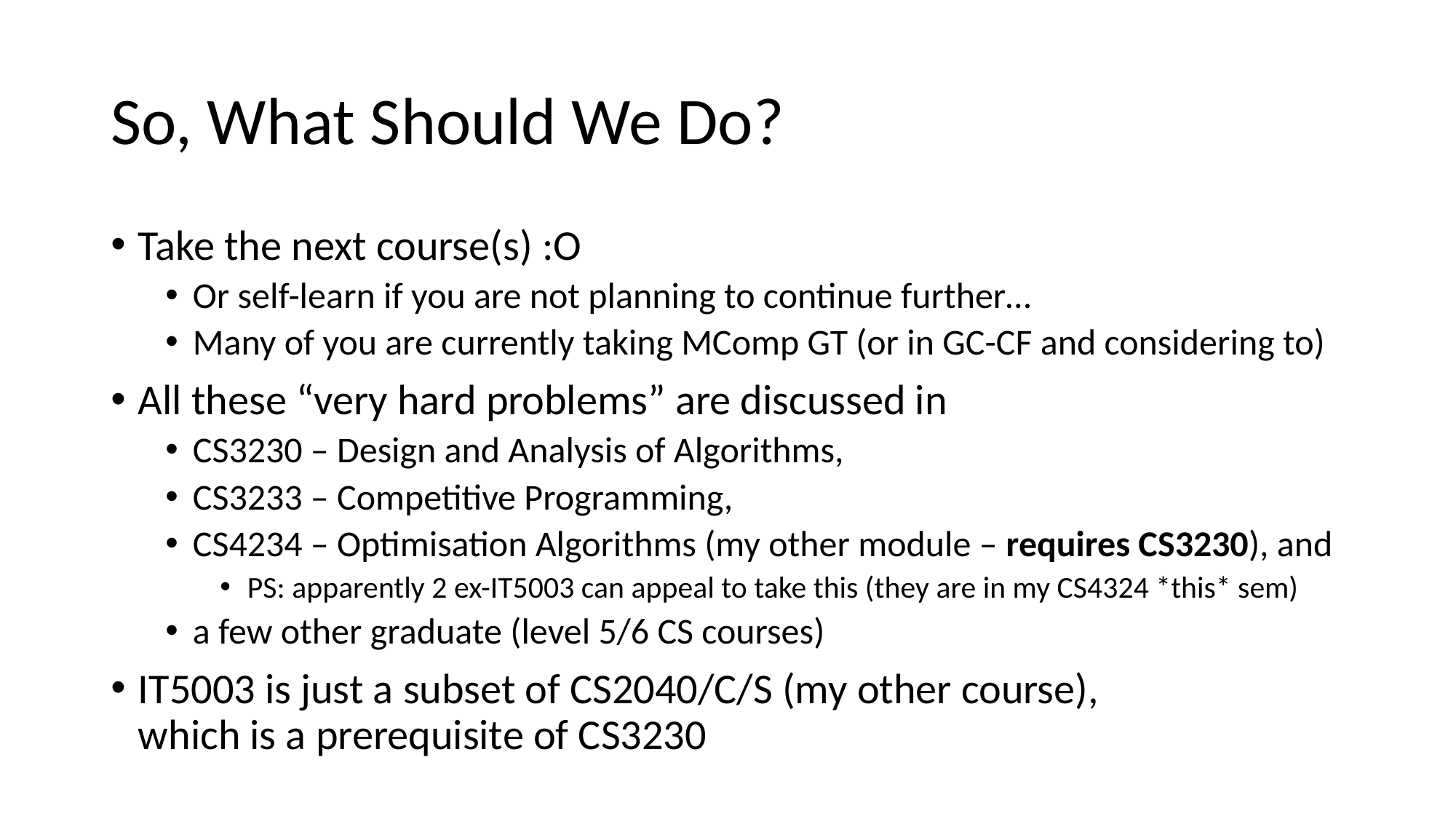

# So, What Should We Do?
Take the next course(s) :O
Or self-learn if you are not planning to continue further…
Many of you are currently taking MComp GT (or in GC-CF and considering to)
All these “very hard problems” are discussed in
CS3230 – Design and Analysis of Algorithms,
CS3233 – Competitive Programming,
CS4234 – Optimisation Algorithms (my other module – requires CS3230), and
PS: apparently 2 ex-IT5003 can appeal to take this (they are in my CS4324 *this* sem)
a few other graduate (level 5/6 CS courses)
IT5003 is just a subset of CS2040/C/S (my other course),
which is a prerequisite of CS3230